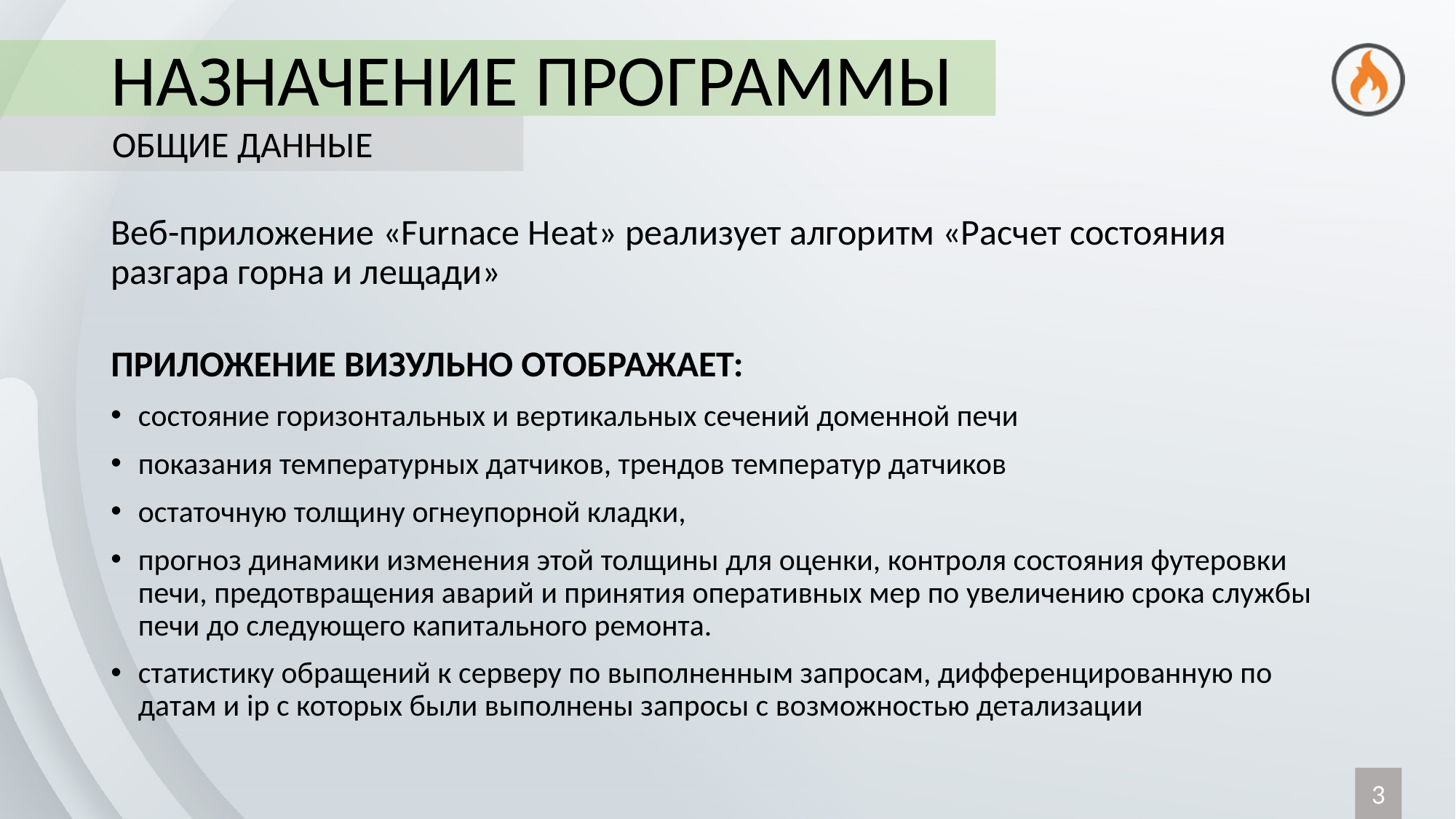

# НАЗНАЧЕНИЕ ПРОГРАММЫ

ОБЩИЕ ДАННЫЕ
Веб-приложение «Furnace Heat» реализует алгоритм «Расчет состояния разгара горна и лещади»

ПРИЛОЖЕНИЕ ВИЗУЛЬНО ОТОБРАЖАЕТ:
состояние горизонтальных и вертикальных сечений доменной печи
показания температурных датчиков, трендов температур датчиков
остаточную толщину огнеупорной кладки,
прогноз динамики изменения этой толщины для оценки, контроля состояния футеровки печи, предотвращения аварий и принятия оперативных мер по увеличению срока службы печи до следующего капитального ремонта.
статистику обращений к серверу по выполненным запросам, дифференцированную по датам и ip с которых были выполнены запросы с возможностью детализации
3